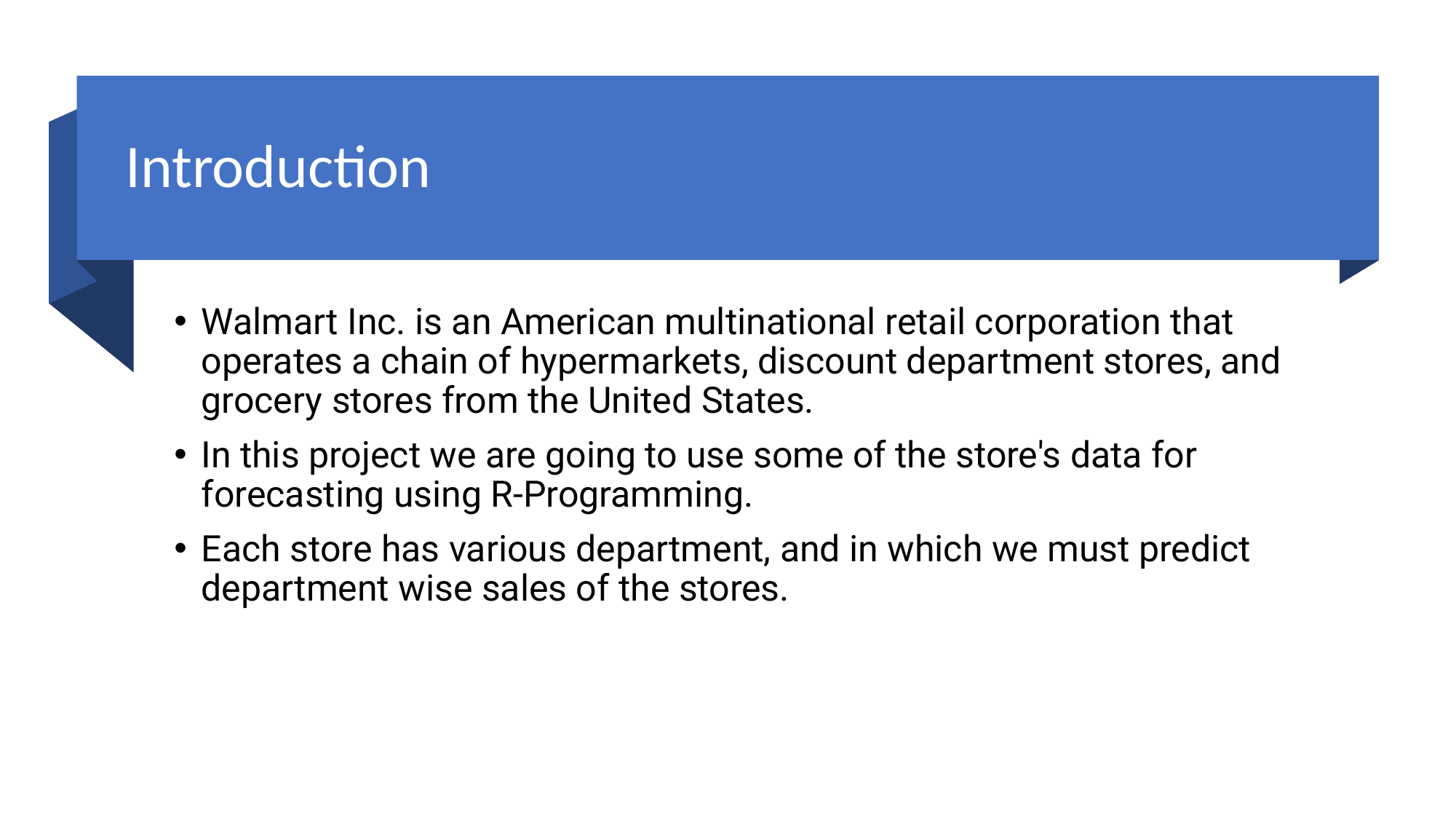

# Introduction

Walmart Inc. is an American multinational retail corporation that operates a chain of hypermarkets, discount department stores, and grocery stores from the United States.
In this project we are going to use some of the store's data for forecasting using R-Programming.
Each store has various department, and in which we must predict department wise sales of the stores.